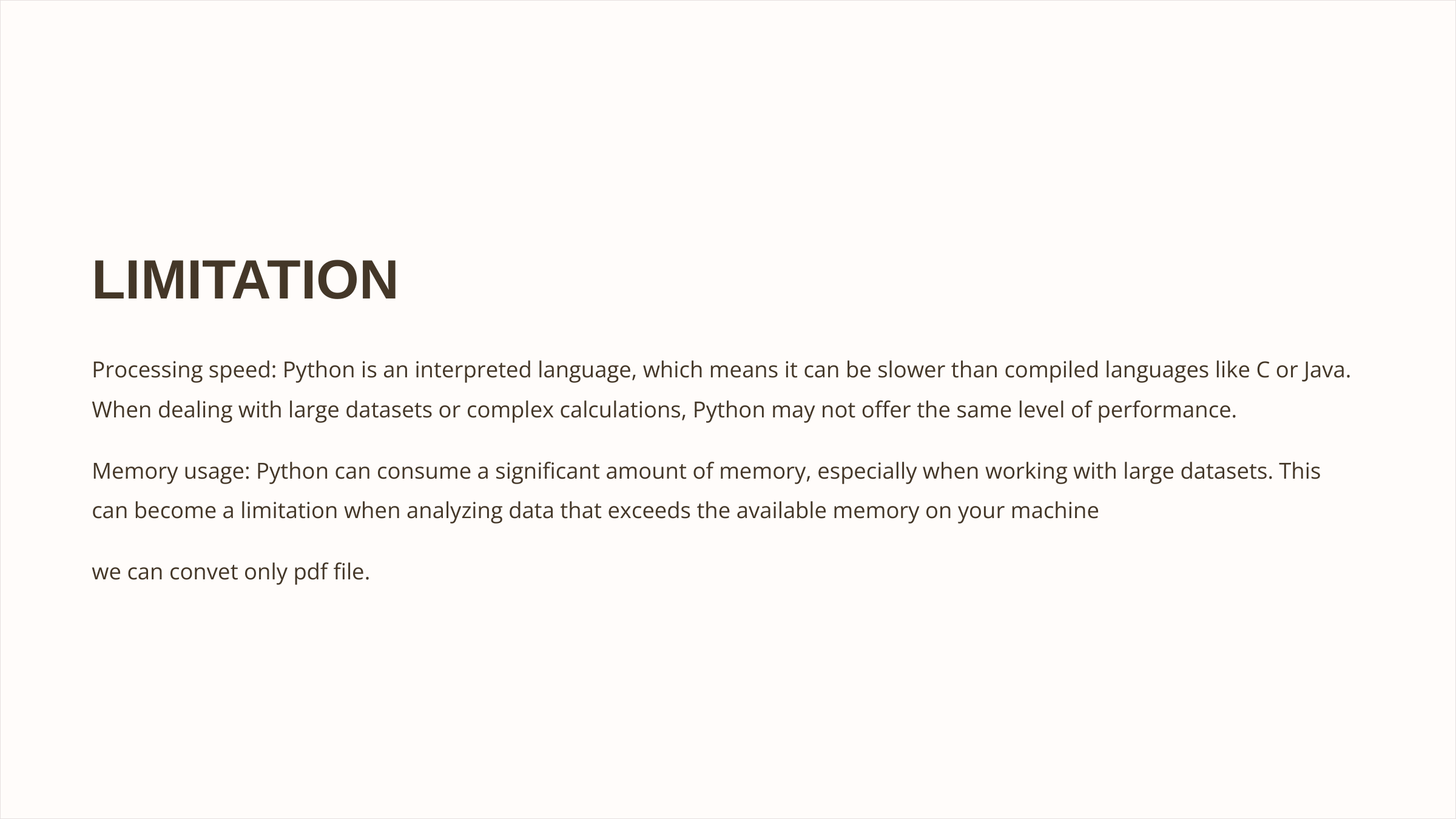

LIMITATION
Processing speed: Python is an interpreted language, which means it can be slower than compiled languages like C or Java. When dealing with large datasets or complex calculations, Python may not offer the same level of performance.
Memory usage: Python can consume a significant amount of memory, especially when working with large datasets. This can become a limitation when analyzing data that exceeds the available memory on your machine
we can convet only pdf file.